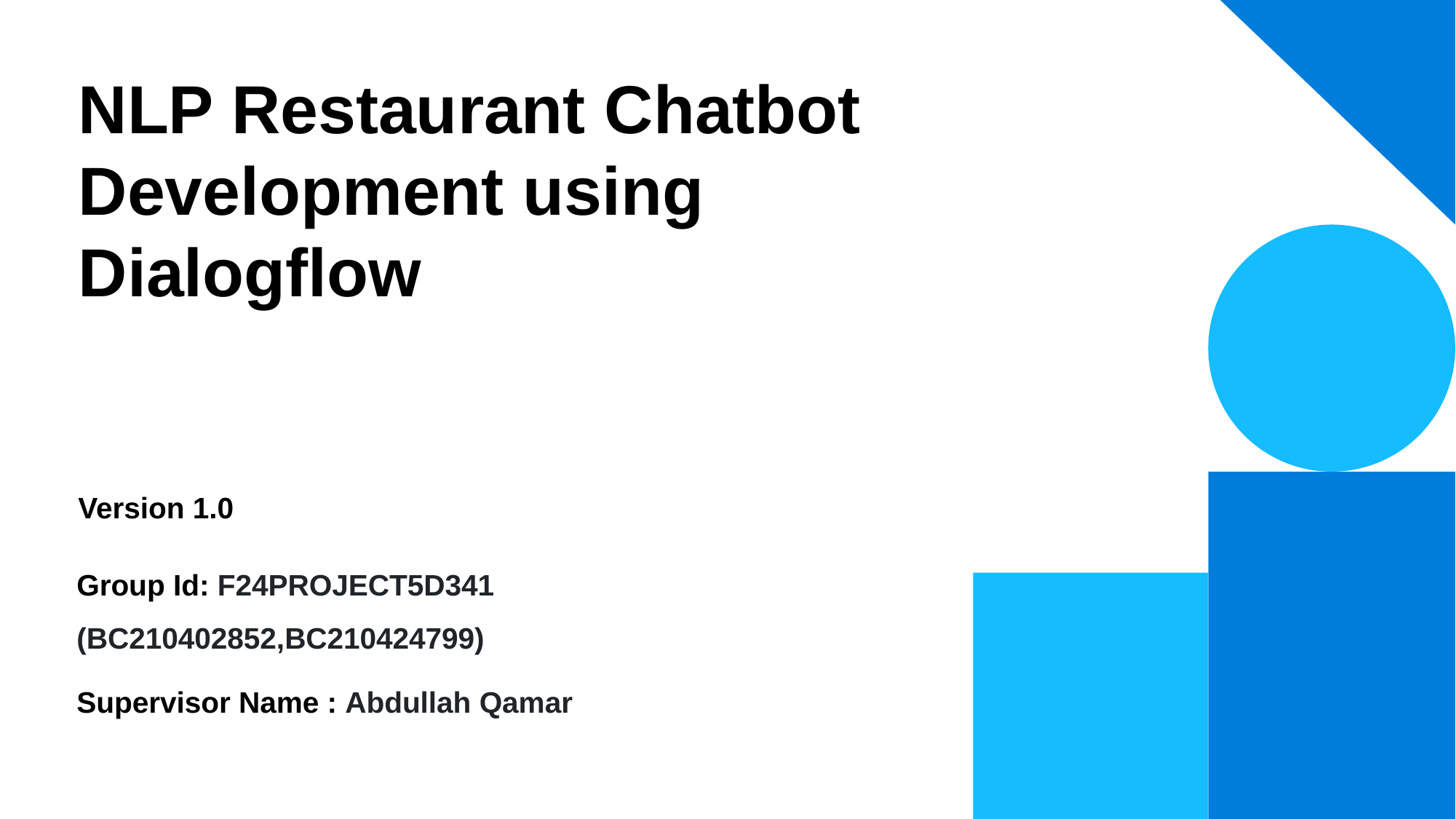

# NLP Restaurant Chatbot Development using Dialogflow
Version 1.0
Group Id: F24PROJECT5D341 (BC210402852,BC210424799)
Supervisor Name : Abdullah Qamar